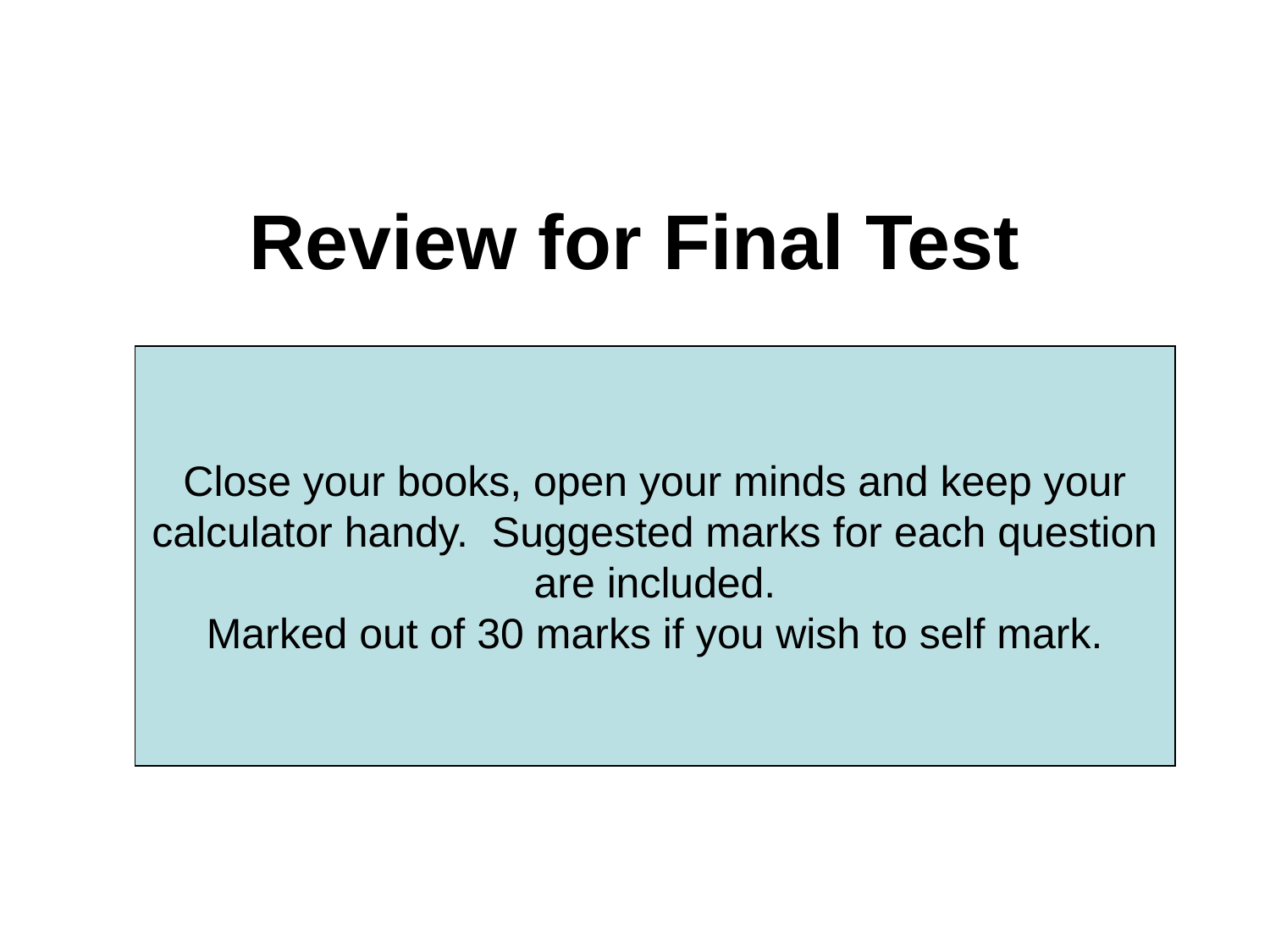

# Review for Final Test
Close your books, open your minds and keep your calculator handy.  Suggested marks for each question are included.
Marked out of 30 marks if you wish to self mark.